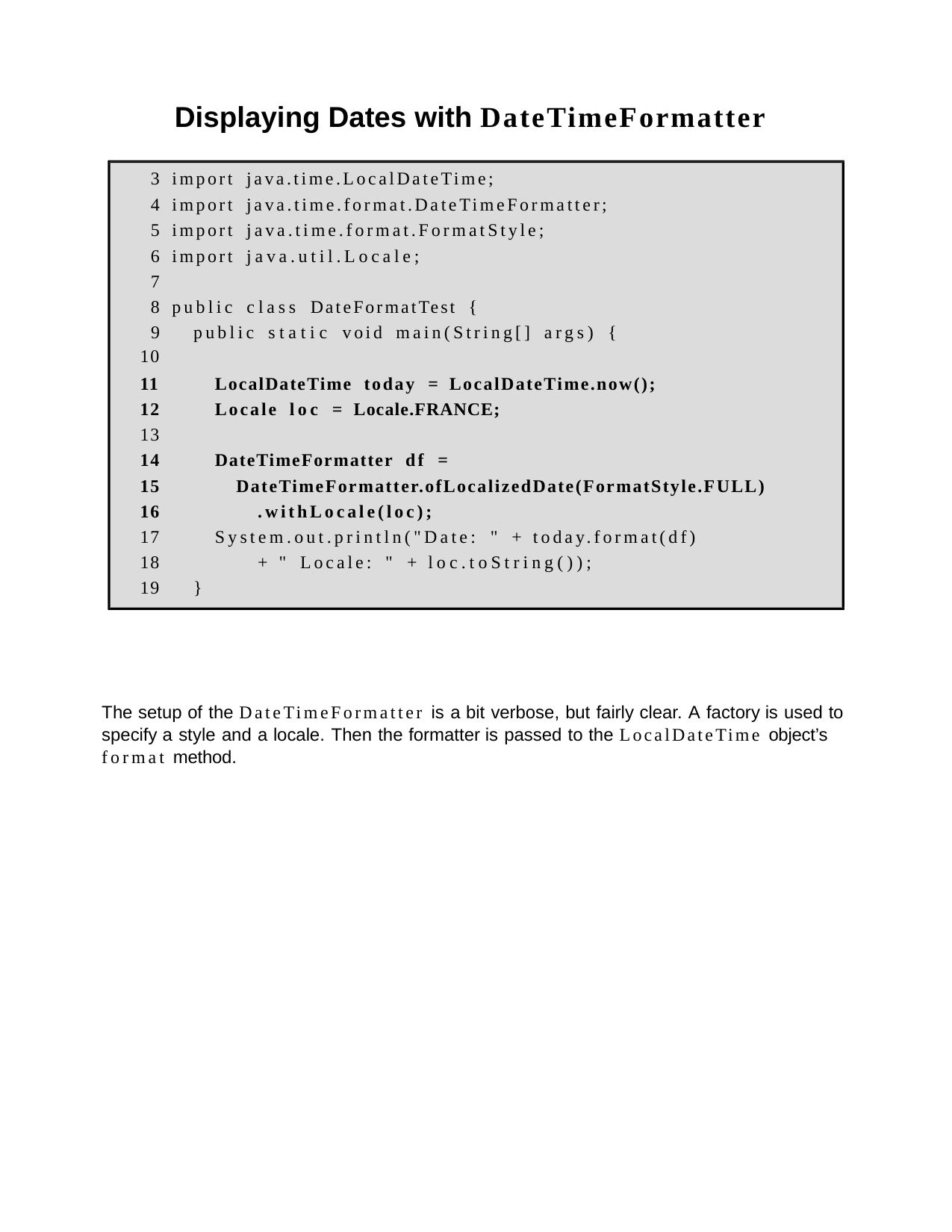

Displaying Dates with DateTimeFormatter

import java.time.LocalDateTime;
import java.time.format.DateTimeFormatter;
import java.time.format.FormatStyle;
import java.util.Locale;
7
public class DateFormatTest {
public static void main(String[] args) {
| 10 |  |  |
| --- | --- | --- |
| 11 |  | LocalDateTime today = LocalDateTime.now(); |
| 12 |  | Locale loc = Locale.FRANCE; |
| 13 |  |  |
| 14 |  | DateTimeFormatter df = |
| 15 |  | DateTimeFormatter.ofLocalizedDate(FormatStyle.FULL) |
| 16 |  | .withLocale(loc); |
| 17 |  | System.out.println("Date: " + today.format(df) |
| 18 |  | + " Locale: " + loc.toString()); |
| 19 | } |  |

The setup of the DateTimeFormatter is a bit verbose, but fairly clear. A factory is used to specify a style and a locale. Then the formatter is passed to the LocalDateTime object’s format method.